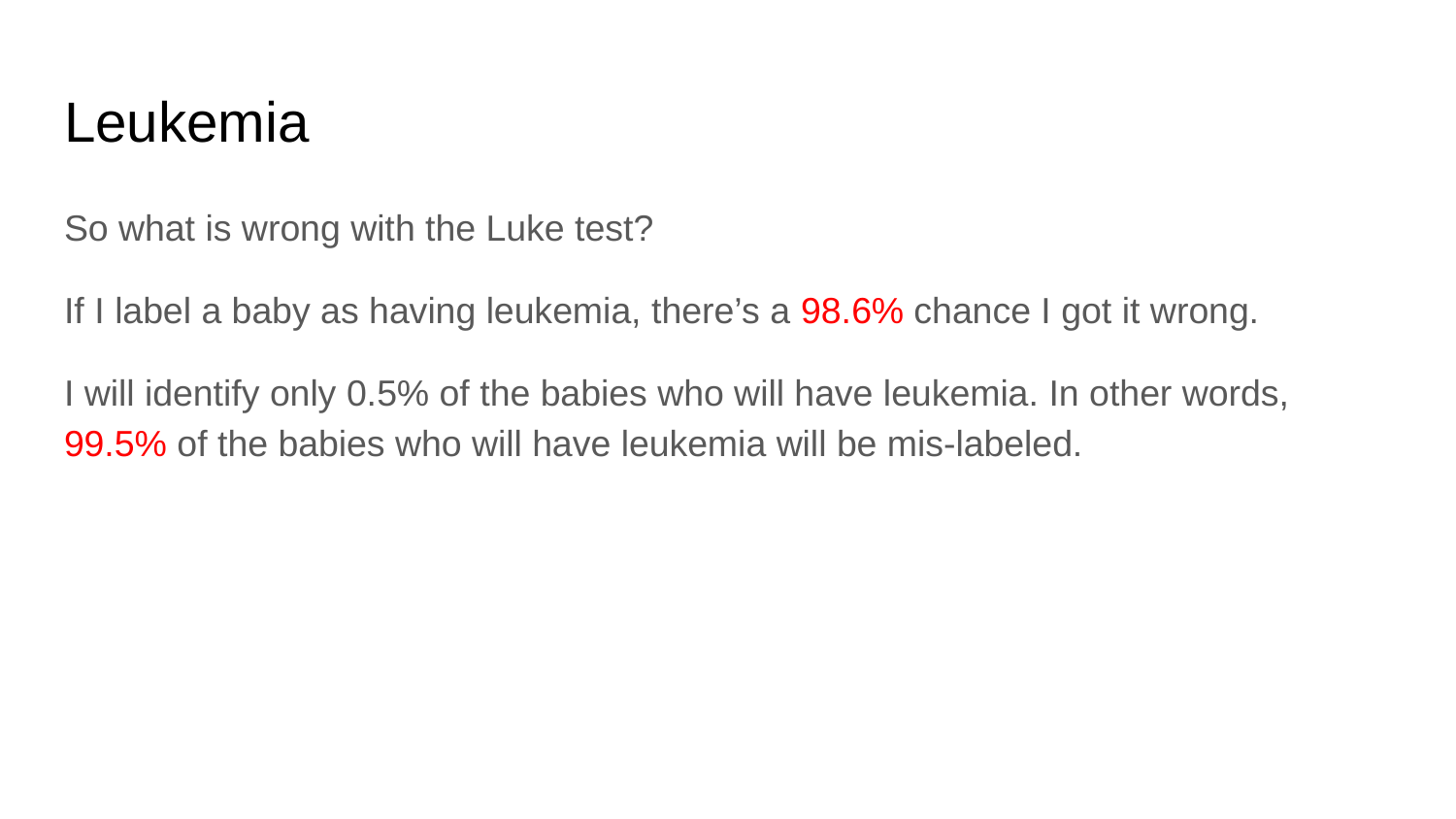

# Leukemia
So what is wrong with the Luke test?
If I label a baby as having leukemia, there’s a 98.6% chance I got it wrong.
I will identify only 0.5% of the babies who will have leukemia. In other words, 99.5% of the babies who will have leukemia will be mis-labeled.